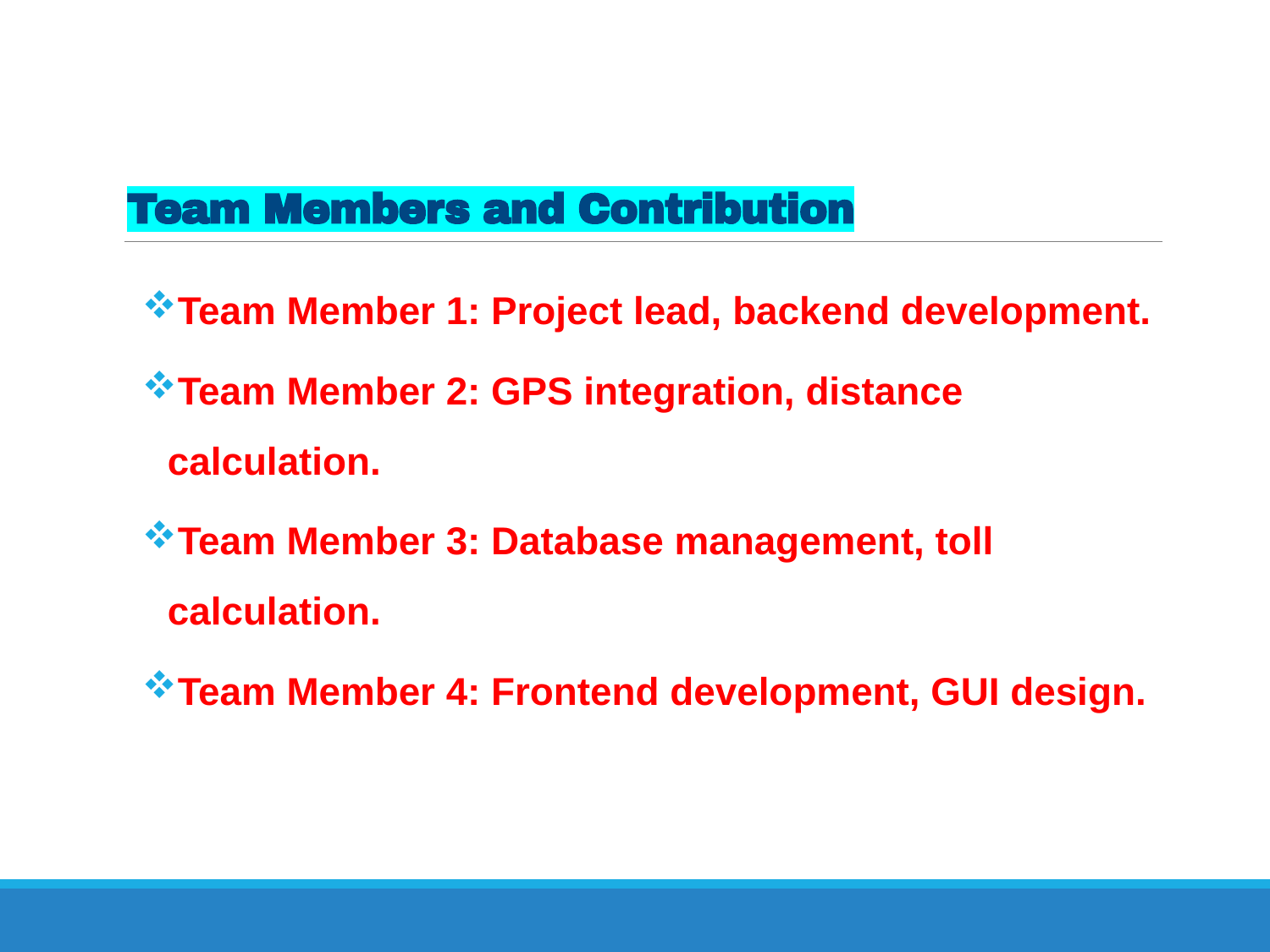

# Team Members and Contribution
Team Member 1: Project lead, backend development.
Team Member 2: GPS integration, distance calculation.
Team Member 3: Database management, toll calculation.
Team Member 4: Frontend development, GUI design.